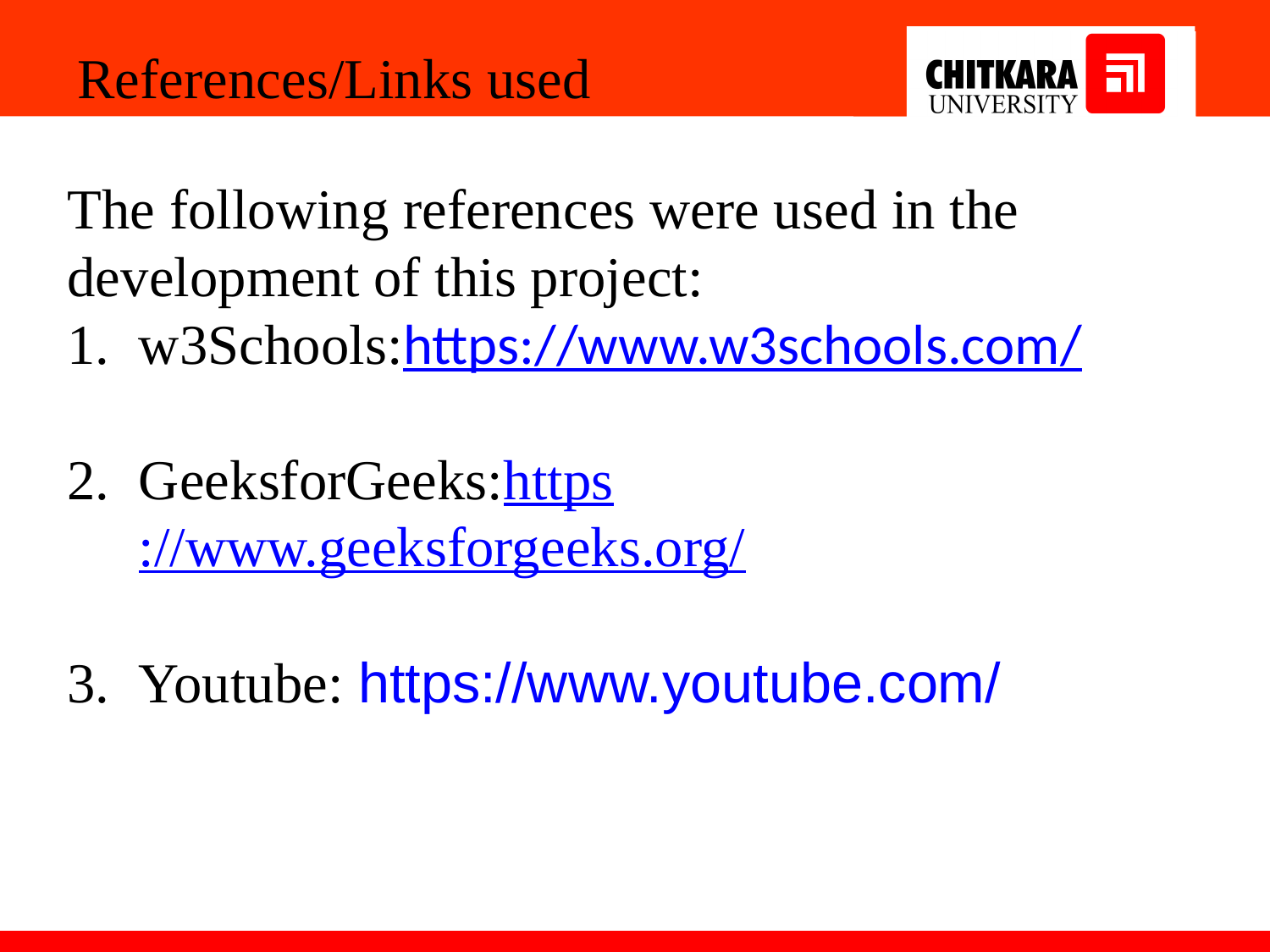

References/Links used
The following references were used in the development of this project:
w3Schools:https://www.w3schools.com/

GeeksforGeeks:https://www.geeksforgeeks.org/

Youtube: https://www.youtube.com/